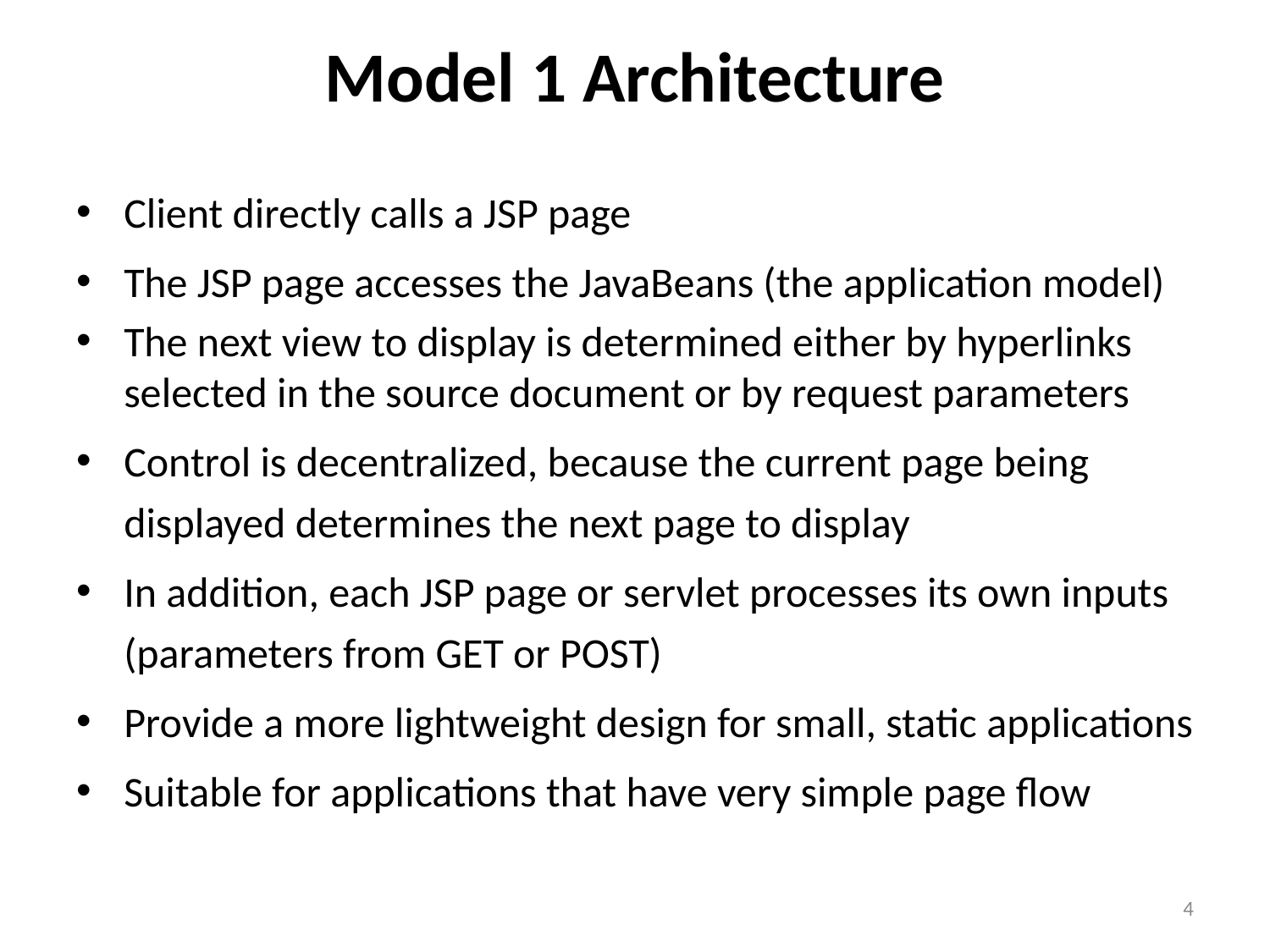

# Model 1 Architecture
Client directly calls a JSP page
The JSP page accesses the JavaBeans (the application model)
The next view to display is determined either by hyperlinks selected in the source document or by request parameters
Control is decentralized, because the current page being displayed determines the next page to display
In addition, each JSP page or servlet processes its own inputs (parameters from GET or POST)
Provide a more lightweight design for small, static applications
Suitable for applications that have very simple page flow
4